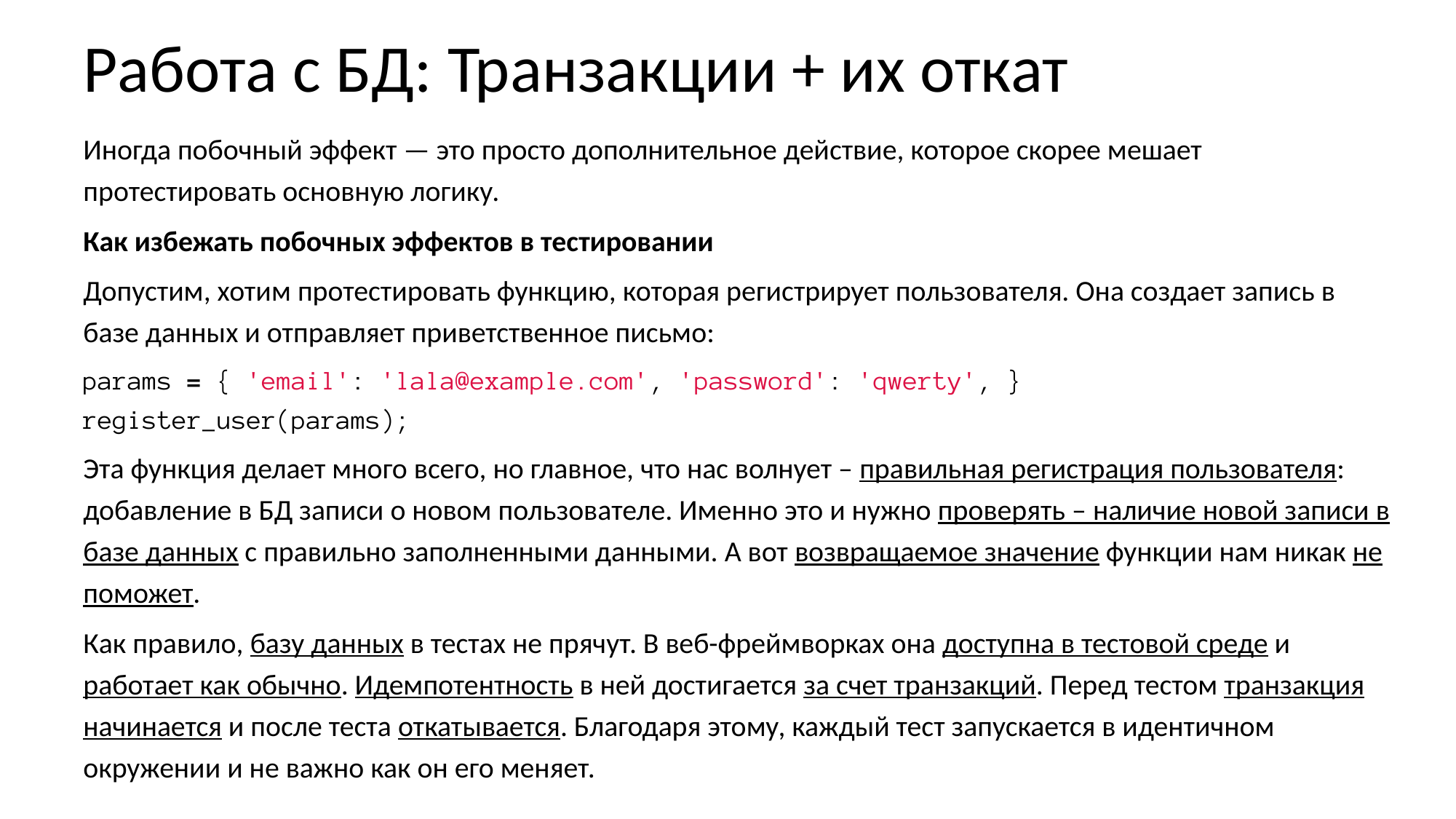

# Работа с БД: Транзакции + их откат
Иногда побочный эффект — это просто дополнительное действие, которое скорее мешает протестировать основную логику.
Как избежать побочных эффектов в тестировании
Допустим, хотим протестировать функцию, которая регистрирует пользователя. Она создает запись в базе данных и отправляет приветственное письмо:
params = { 'email': 'lala@example.com', 'password': 'qwerty', }
register_user(params);
Эта функция делает много всего, но главное, что нас волнует – правильная регистрация пользователя: добавление в БД записи о новом пользователе. Именно это и нужно проверять – наличие новой записи в базе данных с правильно заполненными данными. А вот возвращаемое значение функции нам никак не поможет.
Как правило, базу данных в тестах не прячут. В веб-фреймворках она доступна в тестовой среде и работает как обычно. Идемпотентность в ней достигается за счет транзакций. Перед тестом транзакция начинается и после теста откатывается. Благодаря этому, каждый тест запускается в идентичном окружении и не важно как он его меняет.